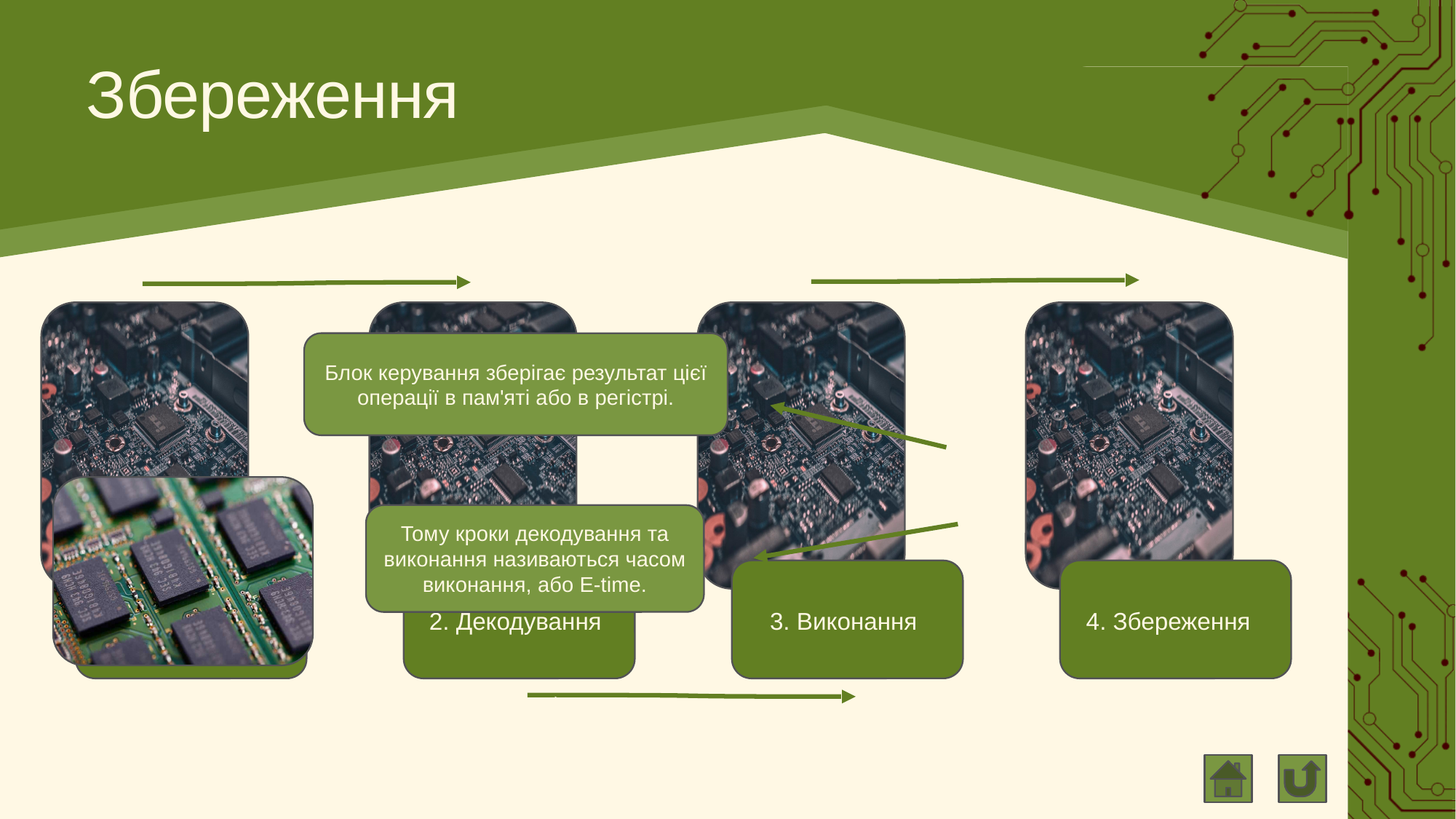

# Збереження

Блок керування зберігає результат цієї операції в пам'яті або в регістрі.

Тому кроки декодування та виконання називаються часом виконання, або E-time.
1. Отримання
2. Декодування
3. Виконання
4. Збереження